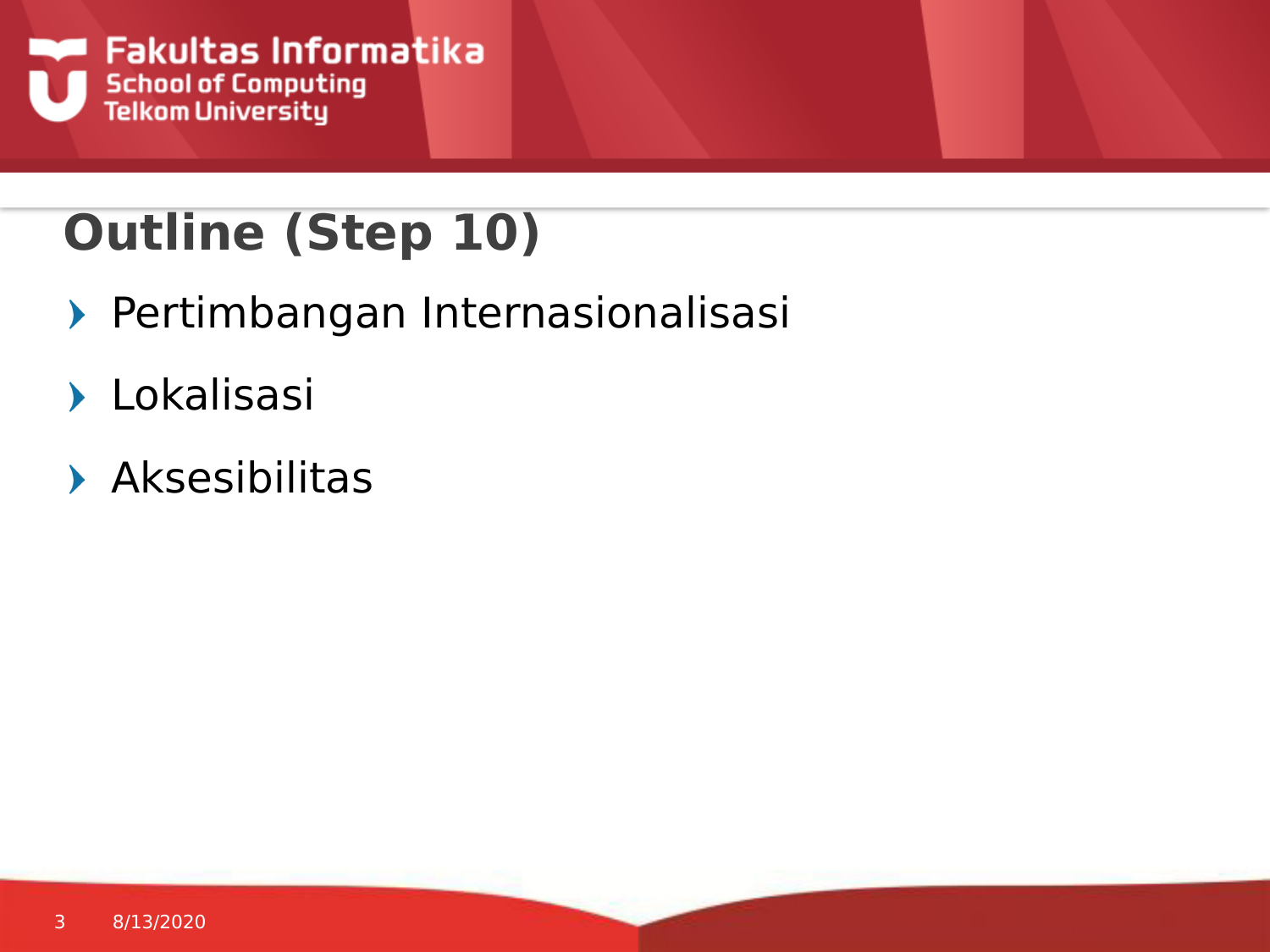

# Outline (Step 10)
Pertimbangan Internasionalisasi
Lokalisasi
Aksesibilitas
3
8/13/2020